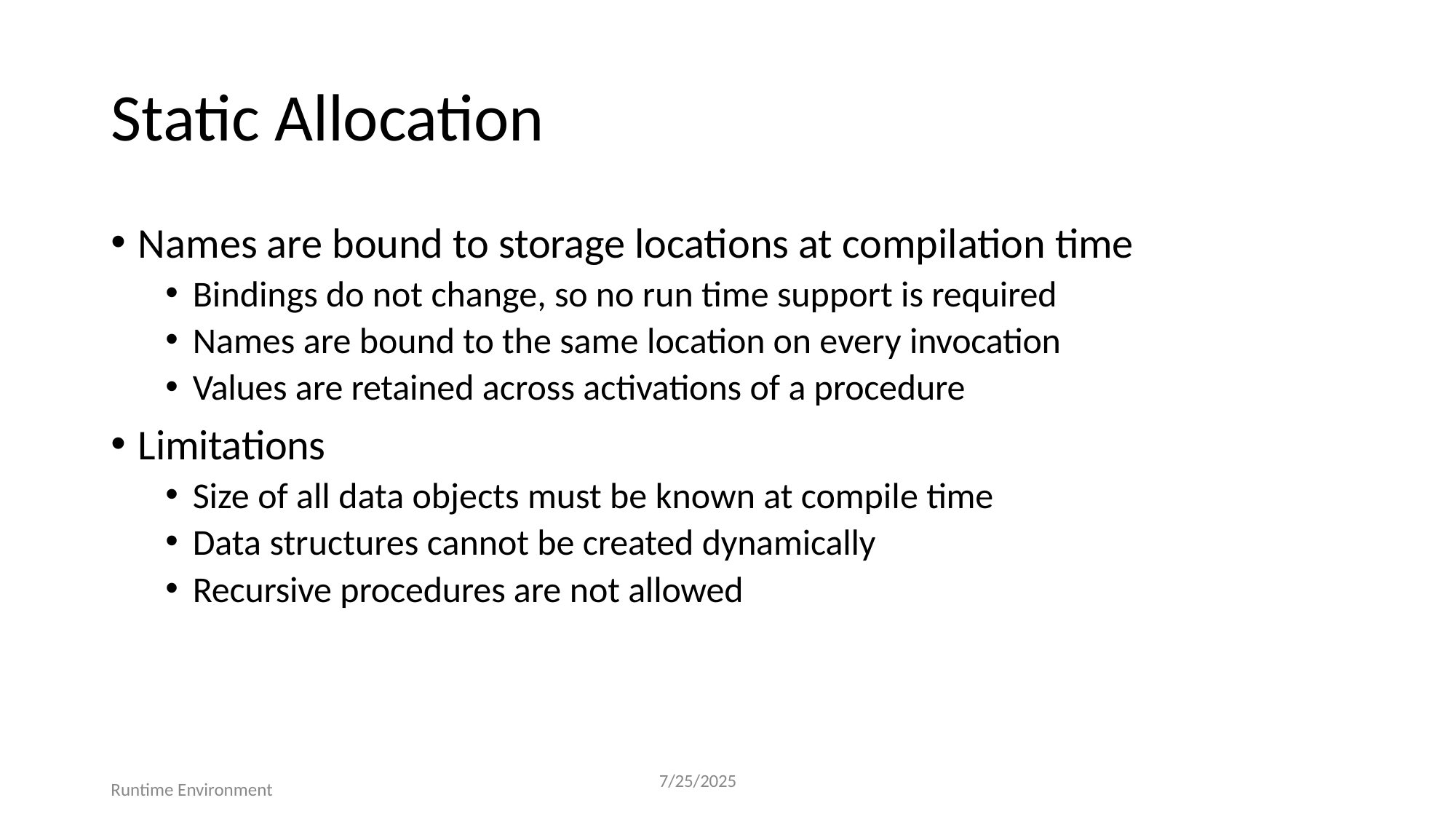

# Static Allocation
Names are bound to storage locations at compilation time
Bindings do not change, so no run time support is required
Names are bound to the same location on every invocation
Values are retained across activations of a procedure
Limitations
Size of all data objects must be known at compile time
Data structures cannot be created dynamically
Recursive procedures are not allowed
10
7/25/2025
Runtime Environment